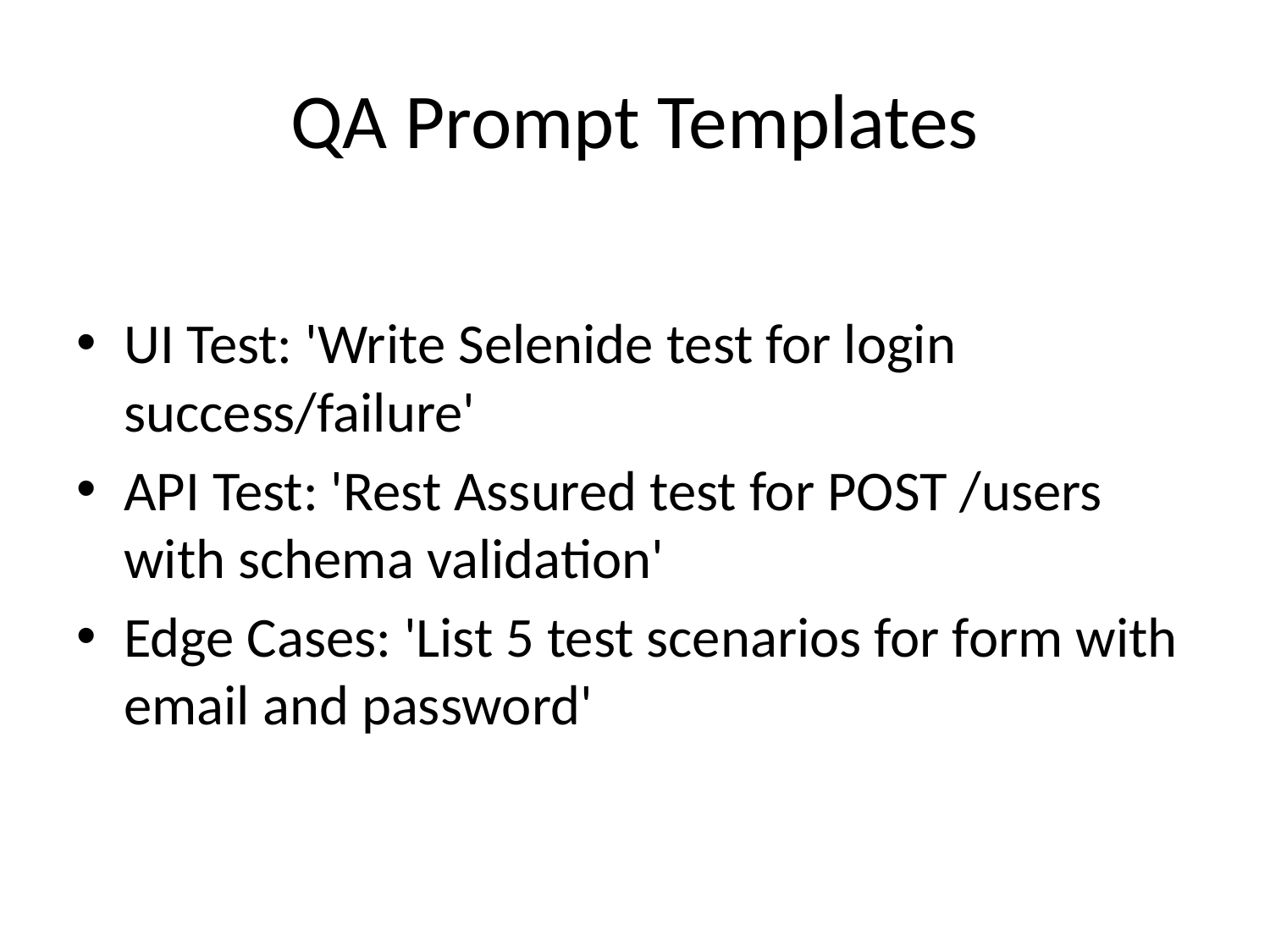

# QA Prompt Templates

UI Test: 'Write Selenide test for login success/failure'
API Test: 'Rest Assured test for POST /users with schema validation'
Edge Cases: 'List 5 test scenarios for form with email and password'